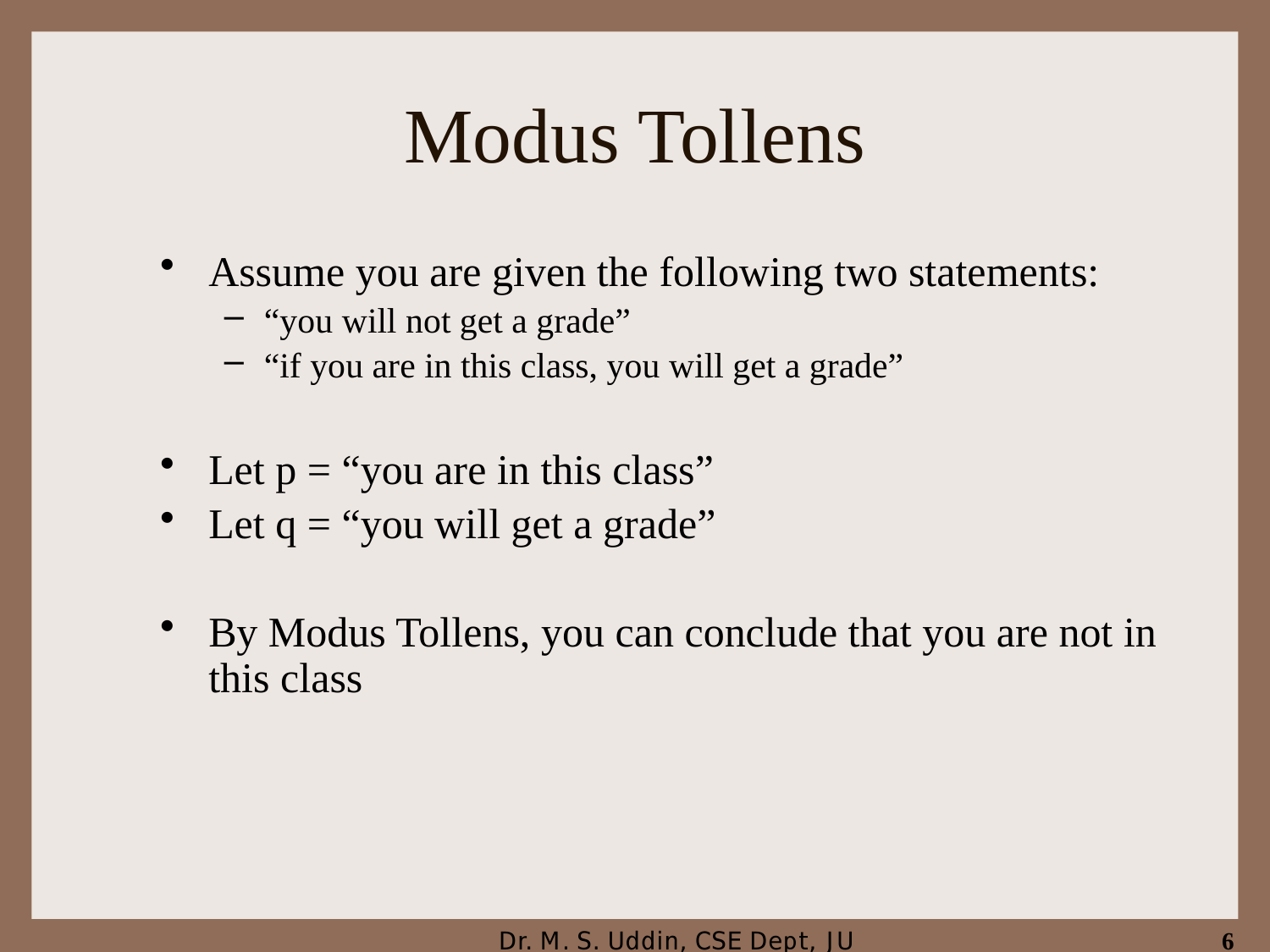

# Modus Tollens
Assume you are given the following two statements:
“you will not get a grade”
“if you are in this class, you will get a grade”

Let p = “you are in this class”
Let q = “you will get a grade”

By Modus Tollens, you can conclude that you are not in this class
6
Dr. M. S. Uddin, CSE Dept, JU